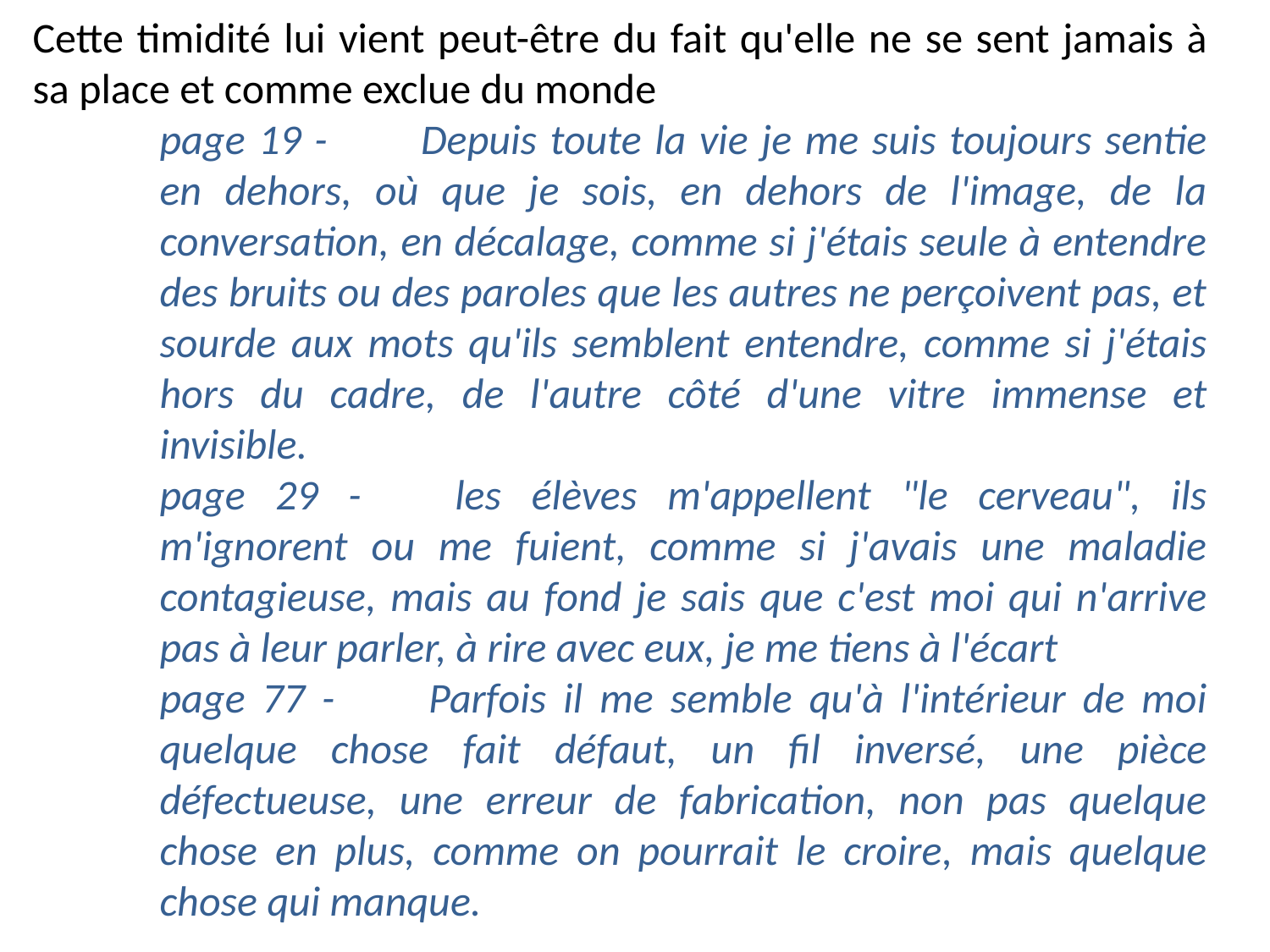

Cette timidité lui vient peut-être du fait qu'elle ne se sent jamais à sa place et comme exclue du monde
page 19 -	Depuis toute la vie je me suis toujours sentie en dehors, où que je sois, en dehors de l'image, de la conversation, en décalage, comme si j'étais seule à entendre des bruits ou des paroles que les autres ne perçoivent pas, et sourde aux mots qu'ils semblent entendre, comme si j'étais hors du cadre, de l'autre côté d'une vitre immense et invisible.
page 29 -	les élèves m'appellent "le cerveau", ils m'ignorent ou me fuient, comme si j'avais une maladie contagieuse, mais au fond je sais que c'est moi qui n'arrive pas à leur parler, à rire avec eux, je me tiens à l'écart
page 77 -	Parfois il me semble qu'à l'intérieur de moi quelque chose fait défaut, un fil inversé, une pièce défectueuse, une erreur de fabrication, non pas quelque chose en plus, comme on pourrait le croire, mais quelque chose qui manque.